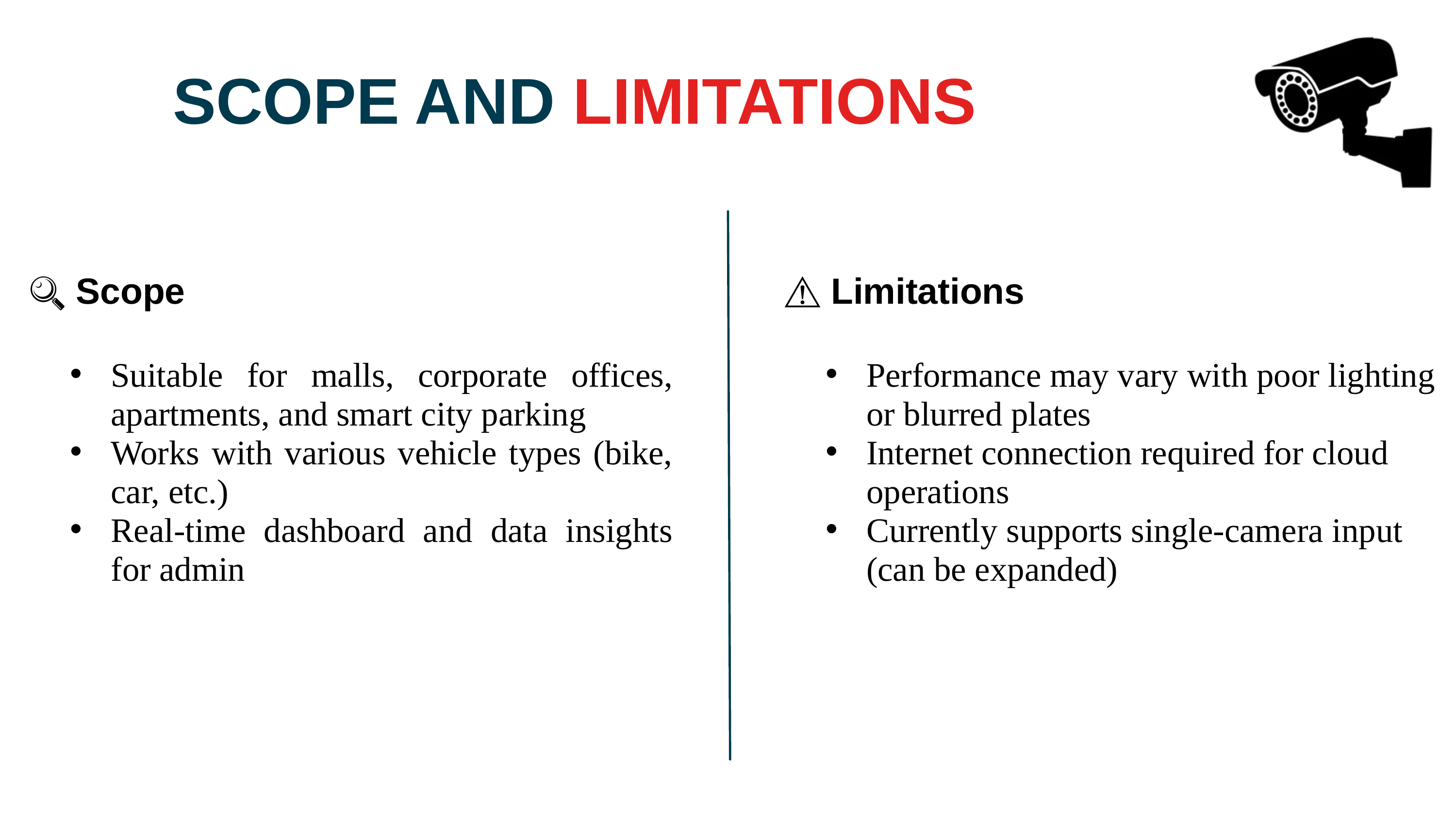

SCOPE AND LIMITATIONS

🔍 Scope

Suitable for malls, corporate offices, apartments, and smart city parking
Works with various vehicle types (bike, car, etc.)
Real-time dashboard and data insights for admin

⚠️ Limitations

Performance may vary with poor lighting or blurred plates
Internet connection required for cloud operations
Currently supports single-camera input (can be expanded)